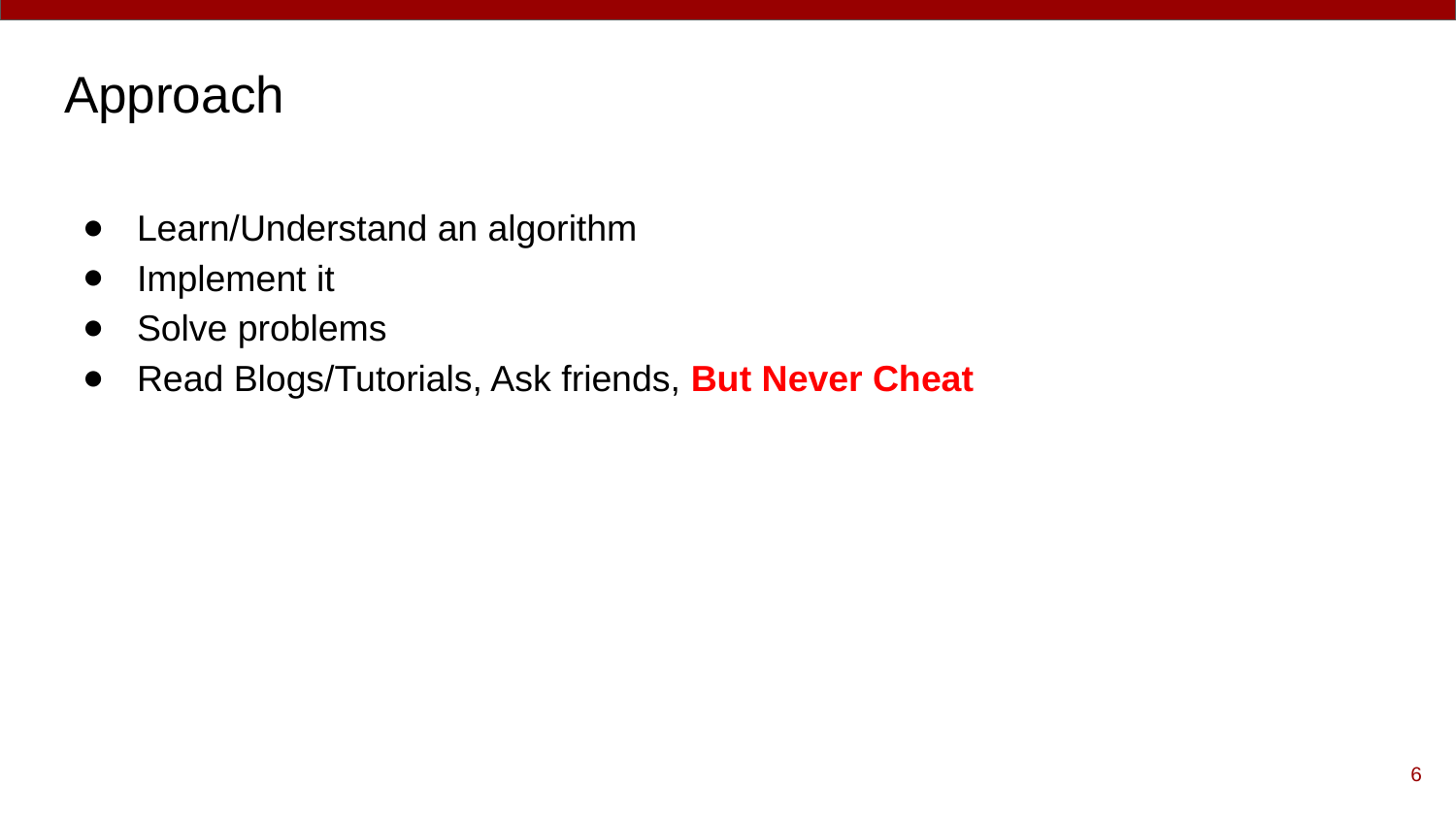

# Approach
Learn/Understand an algorithm
Implement it
Solve problems
Read Blogs/Tutorials, Ask friends, But Never Cheat
6